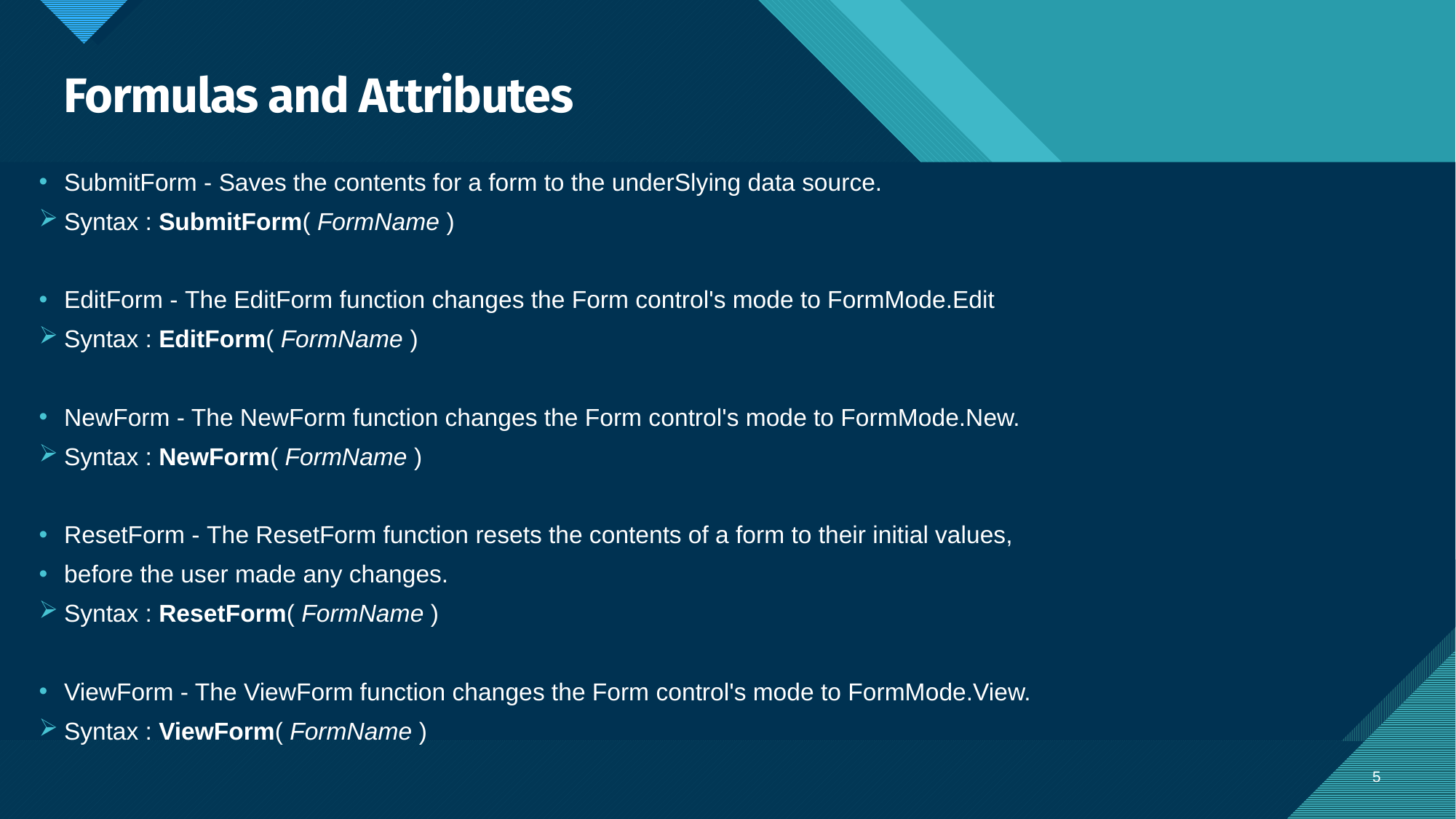

# Formulas and Attributes
SubmitForm - Saves the contents for a form to the underSlying data source.
Syntax : SubmitForm( FormName )

EditForm - The EditForm function changes the Form control's mode to FormMode.Edit
Syntax : EditForm( FormName )

NewForm - The NewForm function changes the Form control's mode to FormMode.New.
Syntax : NewForm( FormName )

ResetForm - The ResetForm function resets the contents of a form to their initial values,
before the user made any changes.
Syntax : ResetForm( FormName )

ViewForm - The ViewForm function changes the Form control's mode to FormMode.View.
Syntax : ViewForm( FormName )

5